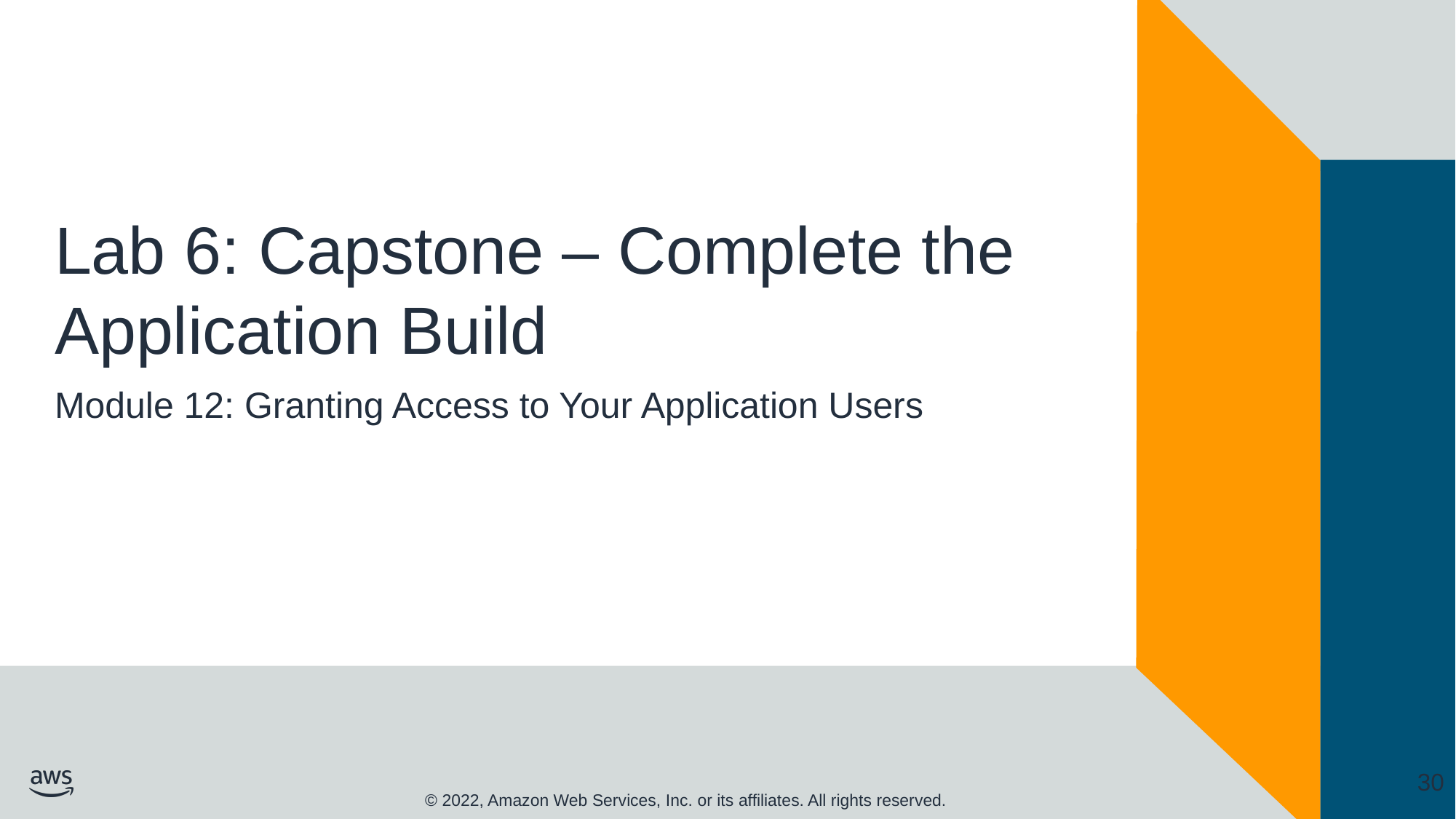

# Lab 6: Capstone – Complete the Application Build
Module 12: Granting Access to Your Application Users
30